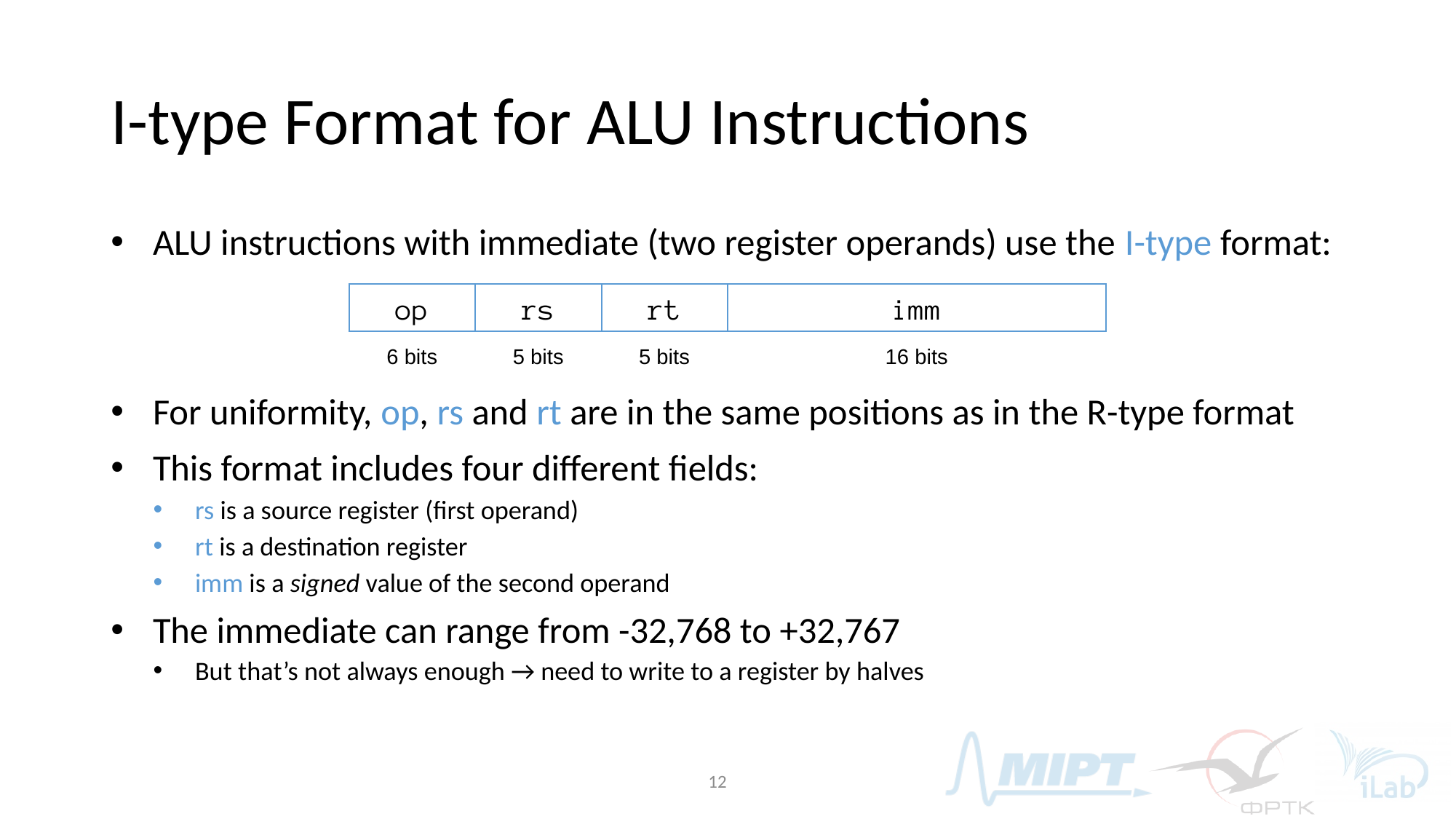

# I-type Format for ALU Instructions
ALU instructions with immediate (two register operands) use the I-type format:

For uniformity, op, rs and rt are in the same positions as in the R-type format
This format includes four different fields:
rs is a source register (first operand)
rt is a destination register
imm is a signed value of the second operand
The immediate can range from -32,768 to +32,767
But that’s not always enough → need to write to a register by halves

op
rs
rt
imm
6 bits
5 bits
5 bits
16 bits